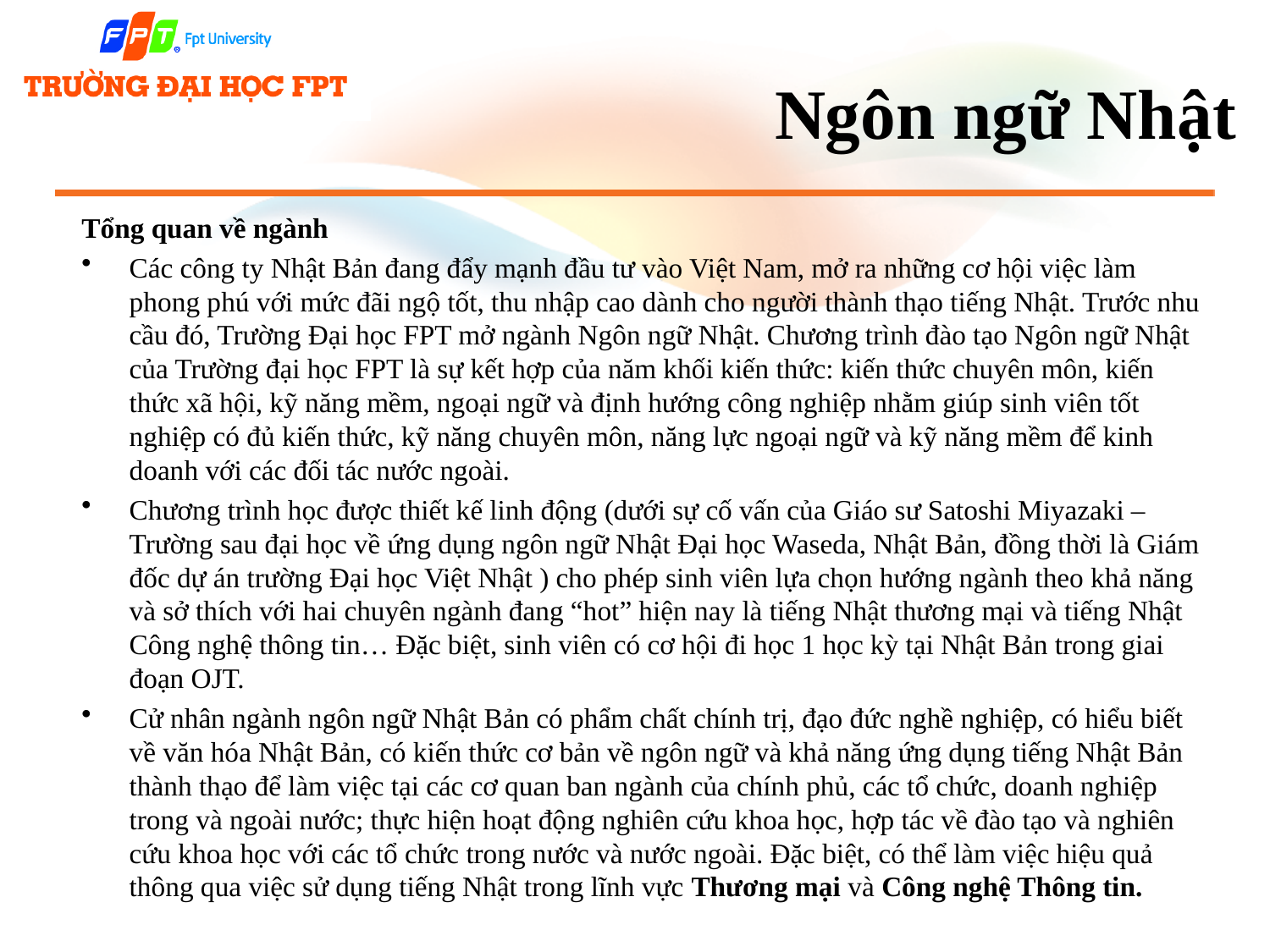

# Ngôn ngữ Nhật
Tổng quan về ngành
Các công ty Nhật Bản đang đẩy mạnh đầu tư vào Việt Nam, mở ra những cơ hội việc làm phong phú với mức đãi ngộ tốt, thu nhập cao dành cho người thành thạo tiếng Nhật. Trước nhu cầu đó, Trường Đại học FPT mở ngành Ngôn ngữ Nhật. Chương trình đào tạo Ngôn ngữ Nhật của Trường đại học FPT là sự kết hợp của năm khối kiến thức: kiến thức chuyên môn, kiến thức xã hội, kỹ năng mềm, ngoại ngữ và định hướng công nghiệp nhằm giúp sinh viên tốt nghiệp có đủ kiến thức, kỹ năng chuyên môn, năng lực ngoại ngữ và kỹ năng mềm để kinh doanh với các đối tác nước ngoài.
Chương trình học được thiết kế linh động (dưới sự cố vấn của Giáo sư Satoshi Miyazaki – Trường sau đại học về ứng dụng ngôn ngữ Nhật Đại học Waseda, Nhật Bản, đồng thời là Giám đốc dự án trường Đại học Việt Nhật ) cho phép sinh viên lựa chọn hướng ngành theo khả năng và sở thích với hai chuyên ngành đang “hot” hiện nay là tiếng Nhật thương mại và tiếng Nhật Công nghệ thông tin… Đặc biệt, sinh viên có cơ hội đi học 1 học kỳ tại Nhật Bản trong giai đoạn OJT.
Cử nhân ngành ngôn ngữ Nhật Bản có phẩm chất chính trị, đạo đức nghề nghiệp, có hiểu biết về văn hóa Nhật Bản, có kiến thức cơ bản về ngôn ngữ và khả năng ứng dụng tiếng Nhật Bản thành thạo để làm việc tại các cơ quan ban ngành của chính phủ, các tổ chức, doanh nghiệp trong và ngoài nước; thực hiện hoạt động nghiên cứu khoa học, hợp tác về đào tạo và nghiên cứu khoa học với các tổ chức trong nước và nước ngoài. Đặc biệt, có thể làm việc hiệu quả thông qua việc sử dụng tiếng Nhật trong lĩnh vực Thương mại và Công nghệ Thông tin.